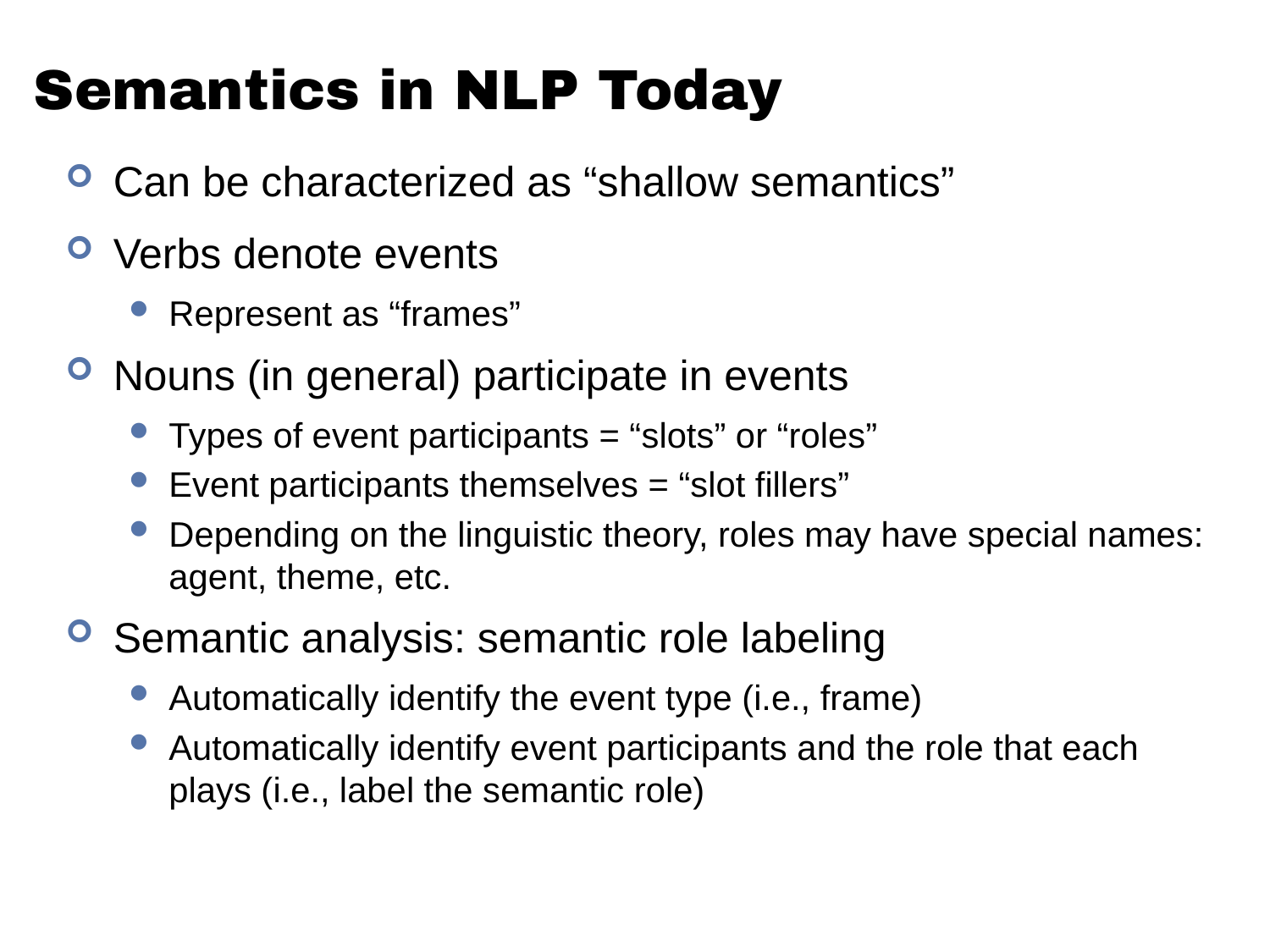

# Semantics in NLP Today
Can be characterized as “shallow semantics”
Verbs denote events
Represent as “frames”
Nouns (in general) participate in events
Types of event participants = “slots” or “roles”
Event participants themselves = “slot fillers”
Depending on the linguistic theory, roles may have special names: agent, theme, etc.
Semantic analysis: semantic role labeling
Automatically identify the event type (i.e., frame)
Automatically identify event participants and the role that each plays (i.e., label the semantic role)